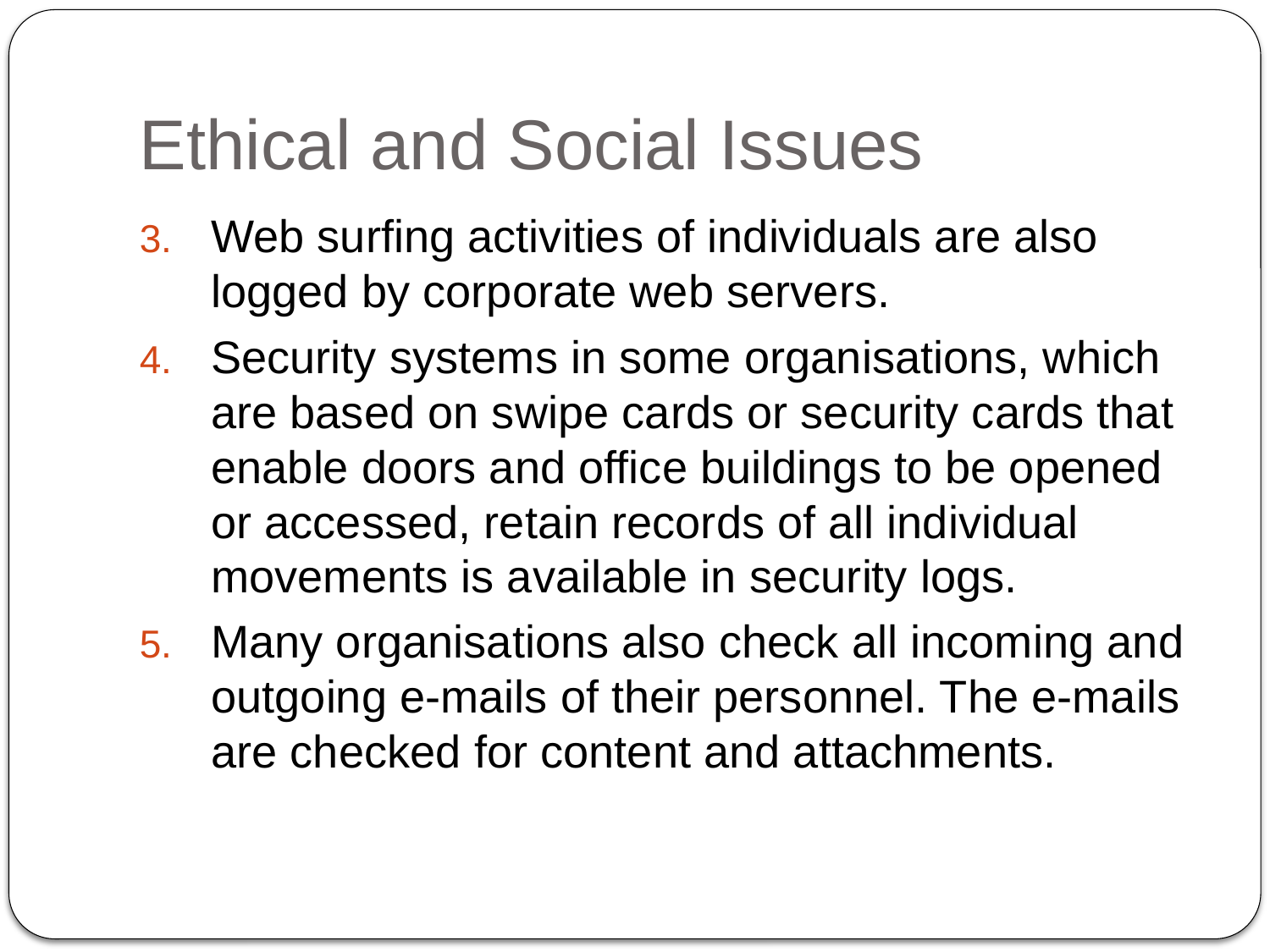

# Ethical and Social Issues
Web surfing activities of individuals are also logged by corporate web servers.
Security systems in some organisations, which are based on swipe cards or security cards that enable doors and office buildings to be opened or accessed, retain records of all individual movements is available in security logs.
Many organisations also check all incoming and outgoing e-mails of their personnel. The e-mails are checked for content and attachments.